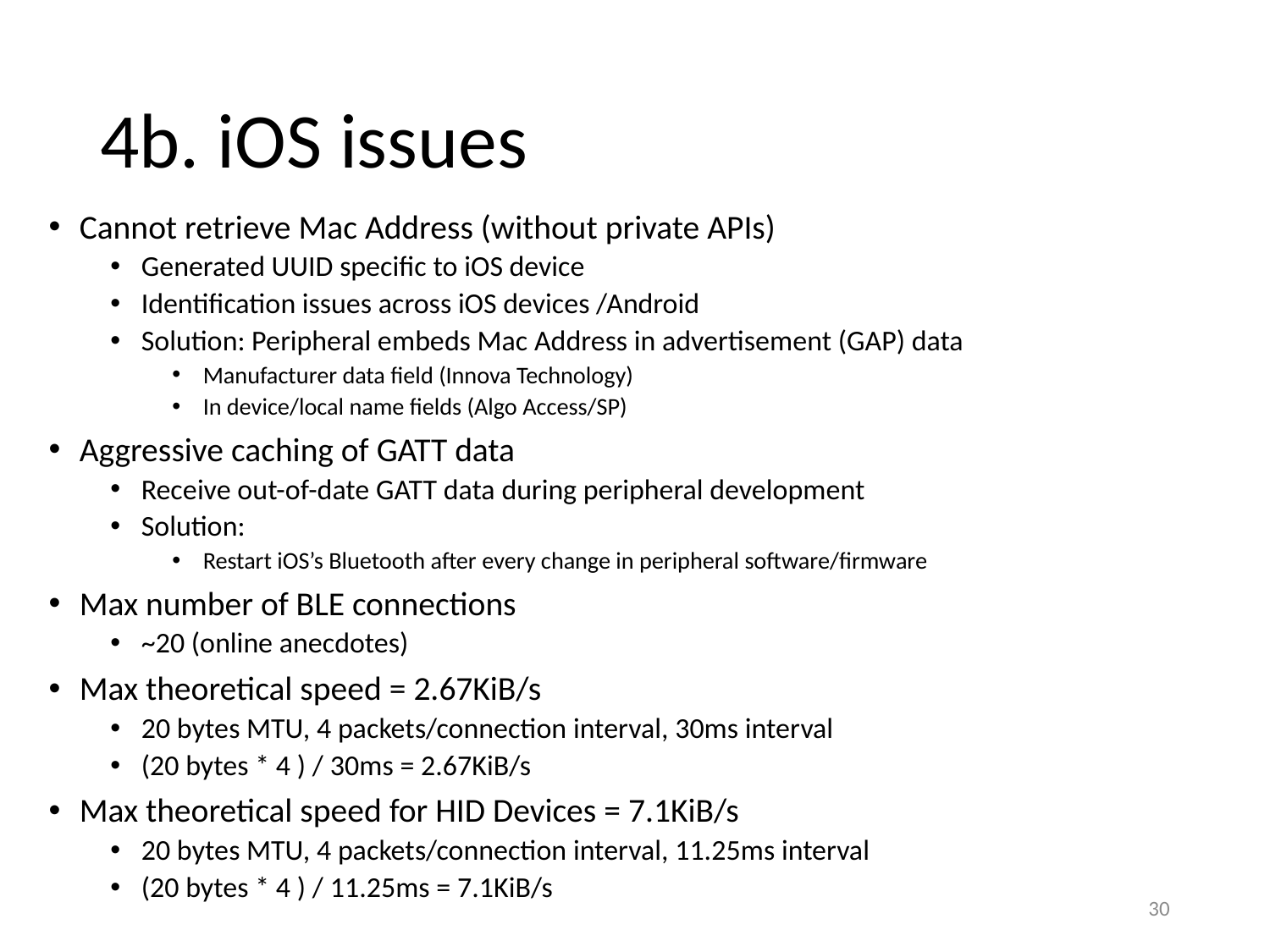

# 4b. iOS issues
Cannot retrieve Mac Address (without private APIs)
Generated UUID specific to iOS device
Identification issues across iOS devices /Android
Solution: Peripheral embeds Mac Address in advertisement (GAP) data
Manufacturer data field (Innova Technology)
In device/local name fields (Algo Access/SP)
Aggressive caching of GATT data
Receive out-of-date GATT data during peripheral development
Solution:
Restart iOS’s Bluetooth after every change in peripheral software/firmware
Max number of BLE connections
~20 (online anecdotes)
Max theoretical speed = 2.67KiB/s
20 bytes MTU, 4 packets/connection interval, 30ms interval
(20 bytes * 4 ) / 30ms = 2.67KiB/s
Max theoretical speed for HID Devices = 7.1KiB/s
20 bytes MTU, 4 packets/connection interval, 11.25ms interval
(20 bytes * 4 ) / 11.25ms = 7.1KiB/s

30